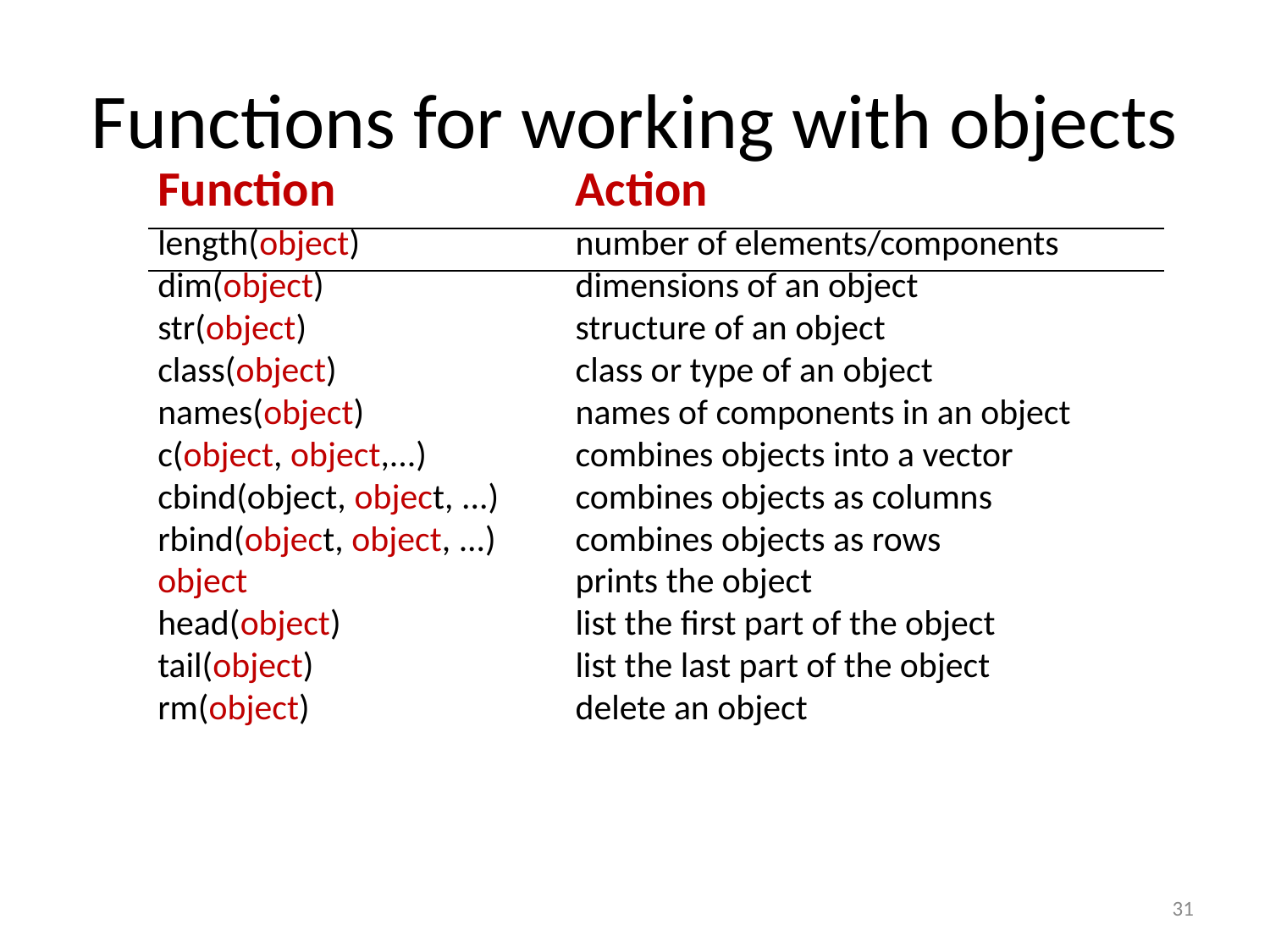

# Functions for working with objects
| Function | Action |
| --- | --- |
| length(object) | number of elements/components |
| dim(object) | dimensions of an object |
| str(object) | structure of an object |
| class(object) | class or type of an object |
| names(object) | names of components in an object |
| c(object, object,...) | combines objects into a vector |
| cbind(object, object, ...) | combines objects as columns |
| rbind(object, object, ...) | combines objects as rows |
| object | prints the object |
| head(object) | list the first part of the object |
| tail(object) | list the last part of the object |
| rm(object) | delete an object |
31